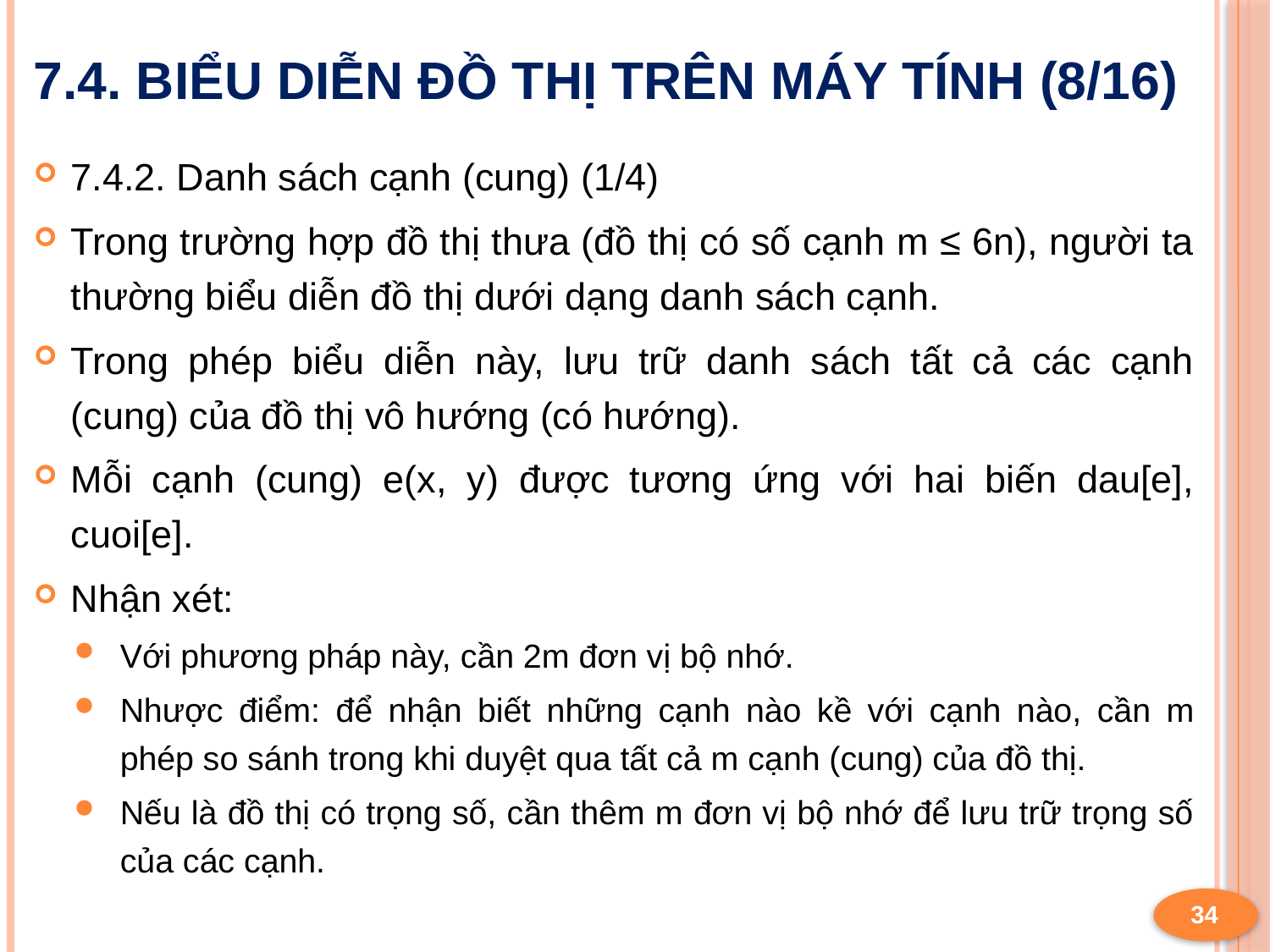

# 7.4. Biểu diễn đồ thị trên máy tính (8/16)
7.4.2. Danh sách cạnh (cung) (1/4)
Trong trường hợp đồ thị thưa (đồ thị có số cạnh m ≤ 6n), người ta thường biểu diễn đồ thị dưới dạng danh sách cạnh.
Trong phép biểu diễn này, lưu trữ danh sách tất cả các cạnh (cung) của đồ thị vô hướng (có hướng).
Mỗi cạnh (cung) e(x, y) được tương ứng với hai biến dau[e], cuoi[e].
Nhận xét:
Với phương pháp này, cần 2m đơn vị bộ nhớ.
Nhược điểm: để nhận biết những cạnh nào kề với cạnh nào, cần m phép so sánh trong khi duyệt qua tất cả m cạnh (cung) của đồ thị.
Nếu là đồ thị có trọng số, cần thêm m đơn vị bộ nhớ để lưu trữ trọng số của các cạnh.
34